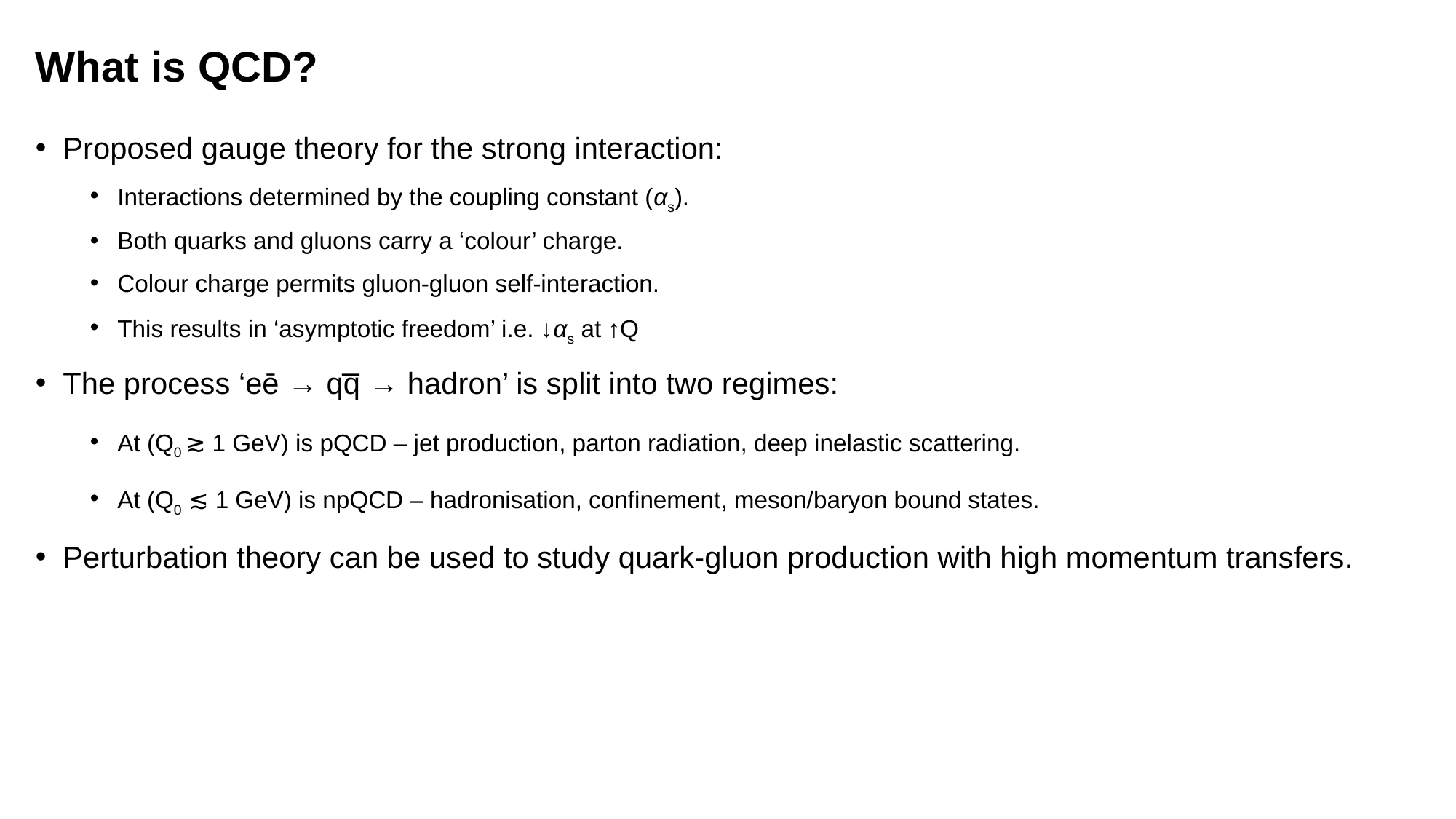

# What is QCD?
Proposed gauge theory for the strong interaction:
Interactions determined by the coupling constant (αs).
Both quarks and gluons carry a ‘colour’ charge.
Colour charge permits gluon-gluon self-interaction.
This results in ‘asymptotic freedom’ i.e. ↓αs at ↑Q
The process ‘eē → qq̅ → hadron’ is split into two regimes:
At (Q0 ≳ 1 GeV) is pQCD – jet production, parton radiation, deep inelastic scattering.
At (Q0 ≲ 1 GeV) is npQCD – hadronisation, confinement, meson/baryon bound states.
Perturbation theory can be used to study quark-gluon production with high momentum transfers.